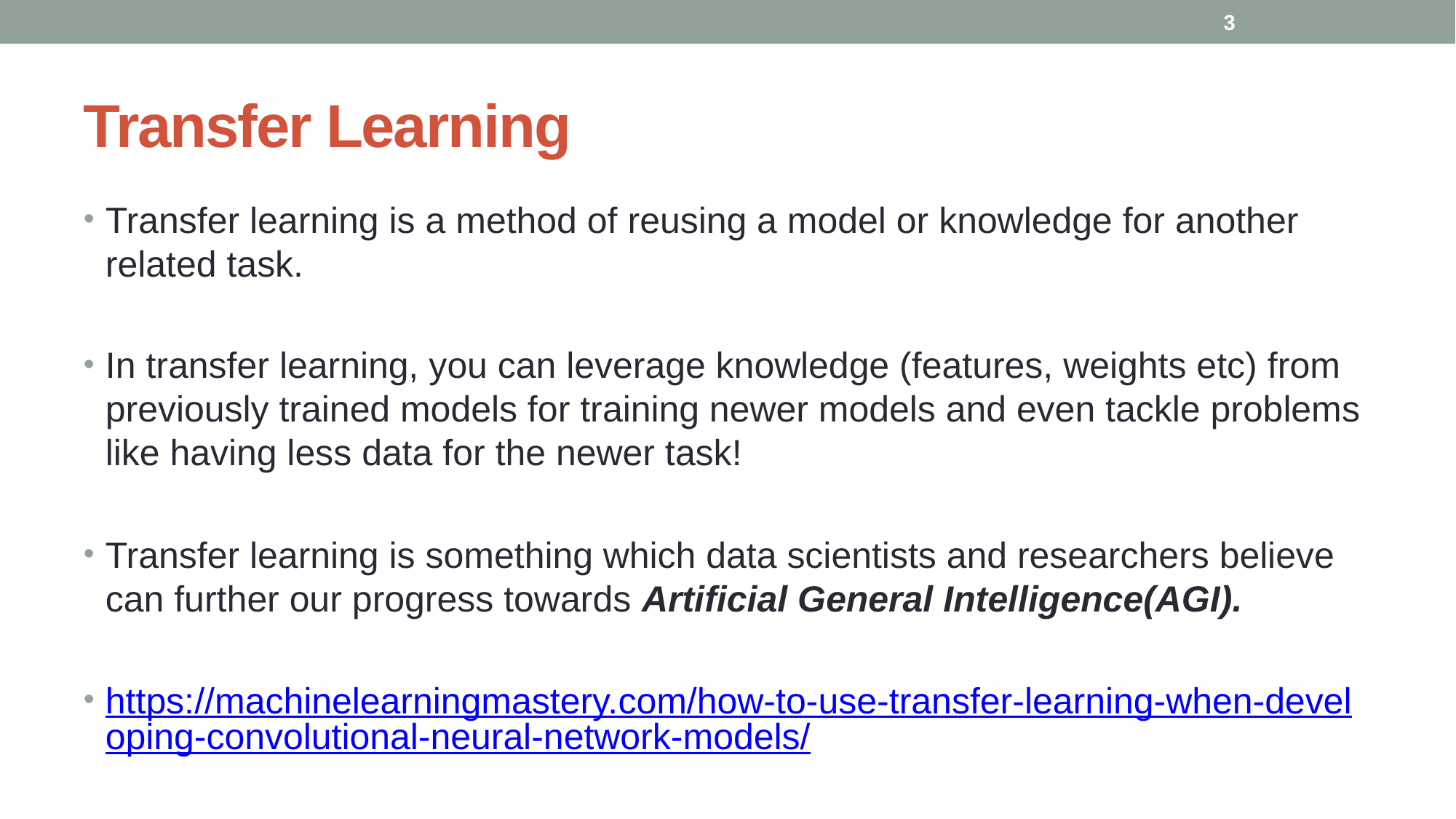

3
# Transfer Learning
Transfer learning is a method of reusing a model or knowledge for another related task.

In transfer learning, you can leverage knowledge (features, weights etc) from previously trained models for training newer models and even tackle problems like having less data for the newer task!

Transfer learning is something which data scientists and researchers believe can further our progress towards Artificial General Intelligence(AGI).

https://machinelearningmastery.com/how-to-use-transfer-learning-when-developing-convolutional-neural-network-models/